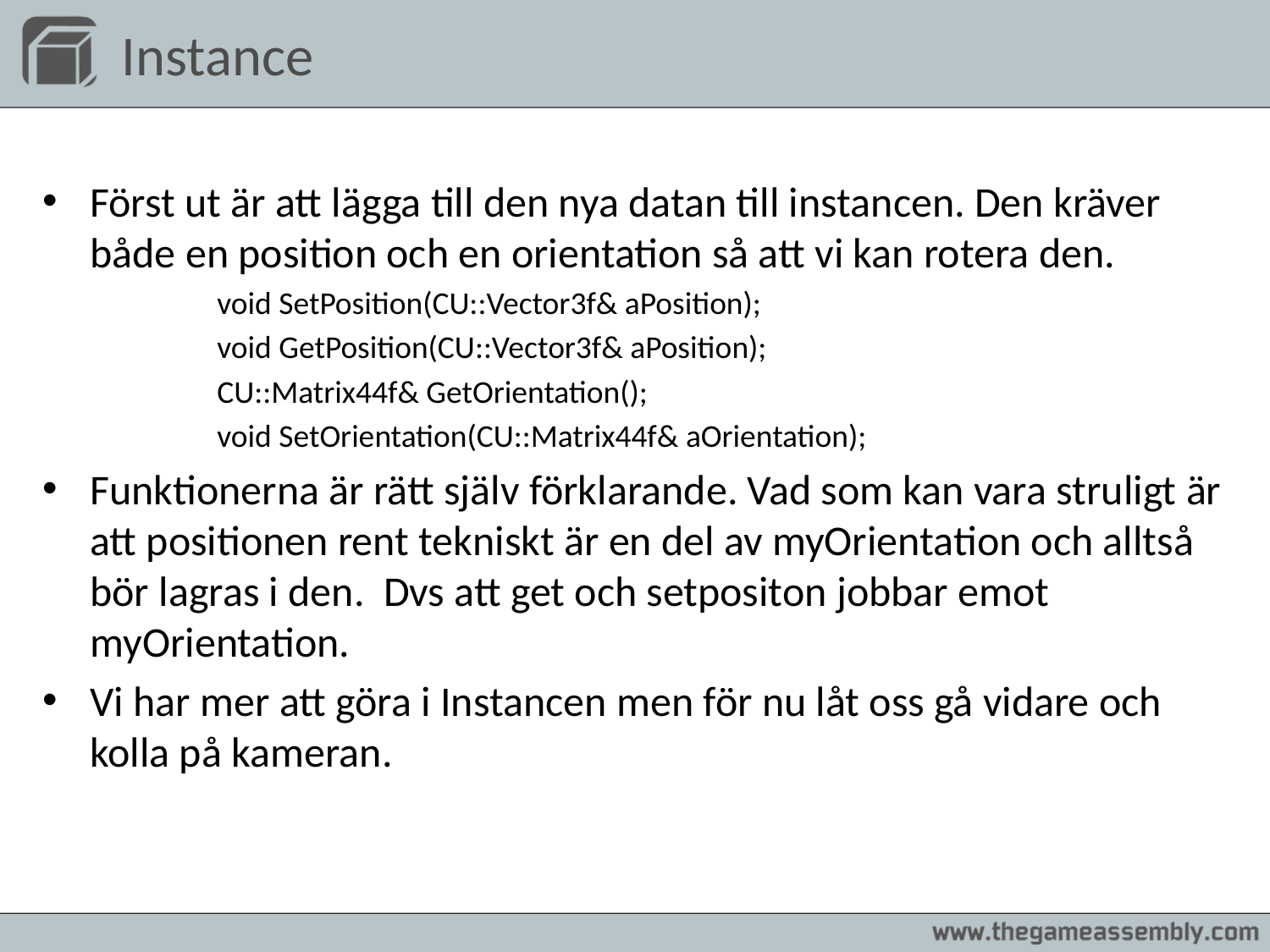

# Instance

Först ut är att lägga till den nya datan till instancen. Den kräver både en position och en orientation så att vi kan rotera den.
		void SetPosition(CU::Vector3f& aPosition);
		void GetPosition(CU::Vector3f& aPosition);
		CU::Matrix44f& GetOrientation();
		void SetOrientation(CU::Matrix44f& aOrientation);
Funktionerna är rätt själv förklarande. Vad som kan vara struligt är att positionen rent tekniskt är en del av myOrientation och alltså bör lagras i den.  Dvs att get och setpositon jobbar emot myOrientation.
Vi har mer att göra i Instancen men för nu låt oss gå vidare och kolla på kameran.